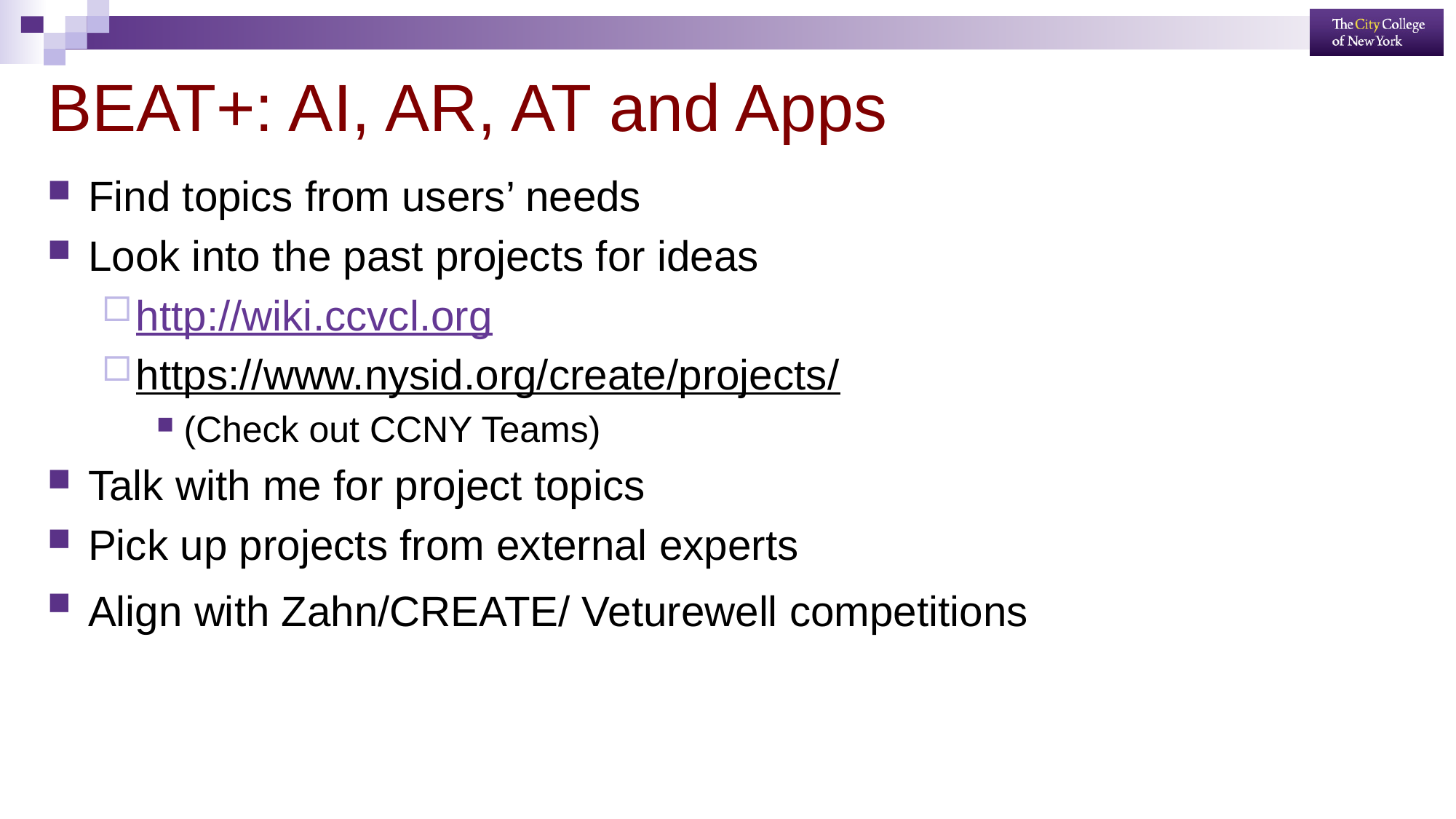

# BEAT+: AI, AR, AT and Apps
Find topics from users’ needs
Look into the past projects for ideas
http://wiki.ccvcl.org
https://www.nysid.org/create/projects/
(Check out CCNY Teams)
Talk with me for project topics
Pick up projects from external experts
Align with Zahn/CREATE/ Veturewell competitions